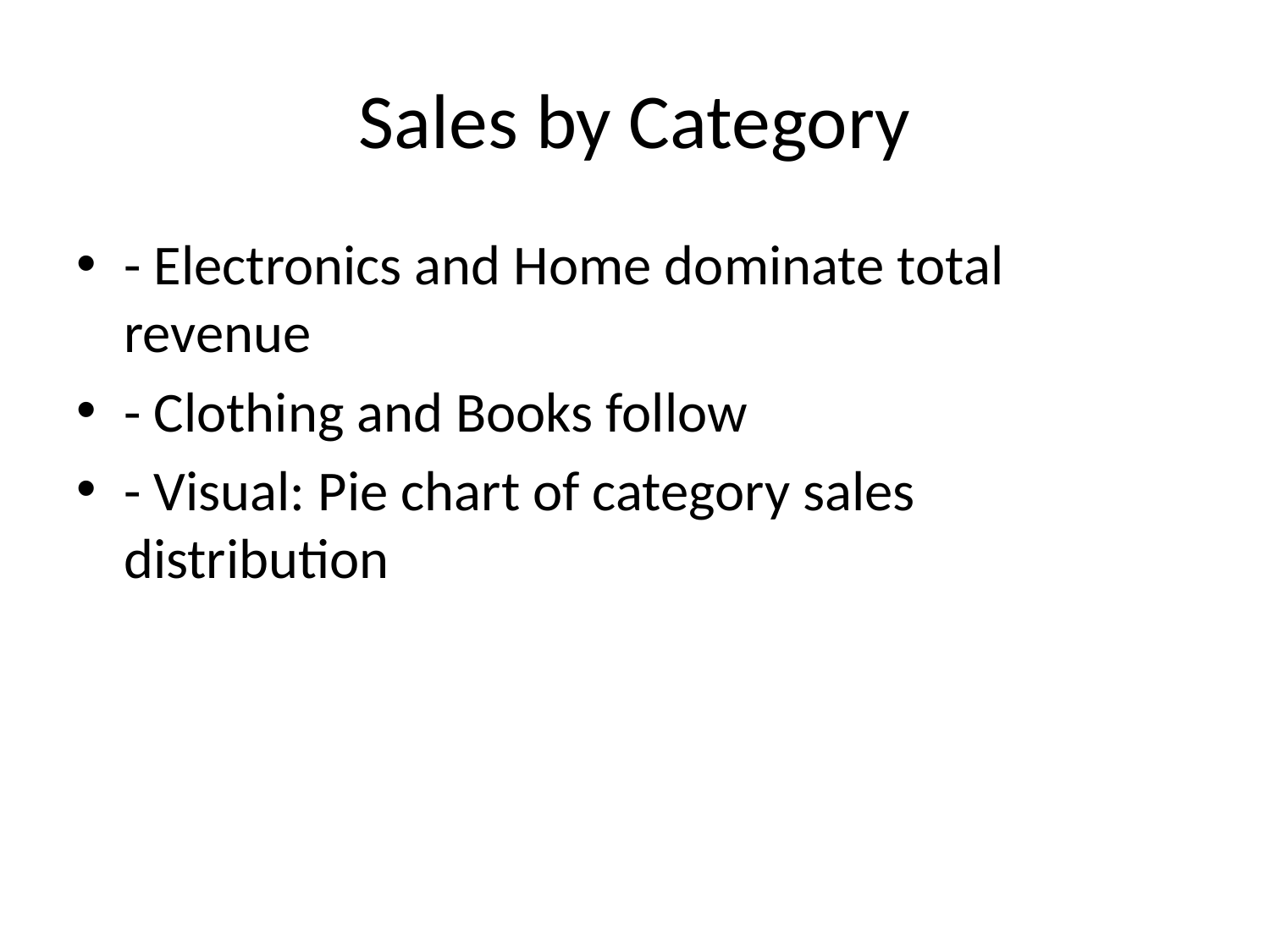

# Sales by Category
- Electronics and Home dominate total revenue
- Clothing and Books follow
- Visual: Pie chart of category sales distribution